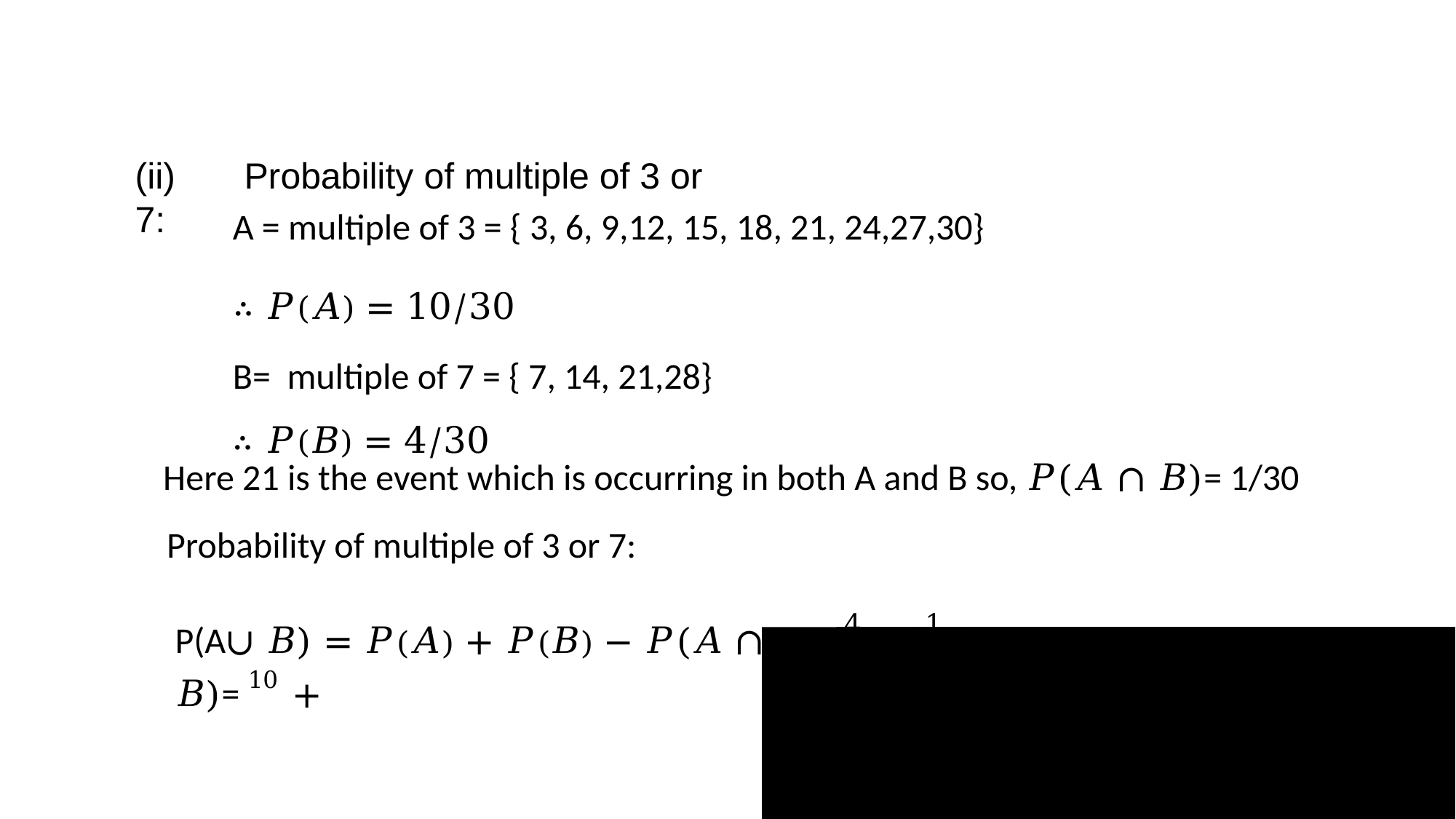

(ii)	Probability of multiple of 3 or 7:
A = multiple of 3 = { 3, 6, 9,12, 15, 18, 21, 24,27,30}
∴ 𝑃(𝐴) = 10/30

B=  multiple of 7 = { 7, 14, 21,28}
∴ 𝑃(𝐵) = 4/30

Here 21 is the event which is occurring in both A and B so, 𝑃(𝐴 ∩ 𝐵)= 1/30
Probability of multiple of 3 or 7:

P(A∪ 𝐵) = 𝑃(𝐴) + 𝑃(𝐵) − 𝑃(𝐴 ∩ 𝐵)= 10  +
4 −   1 =  13

30	30	30	30